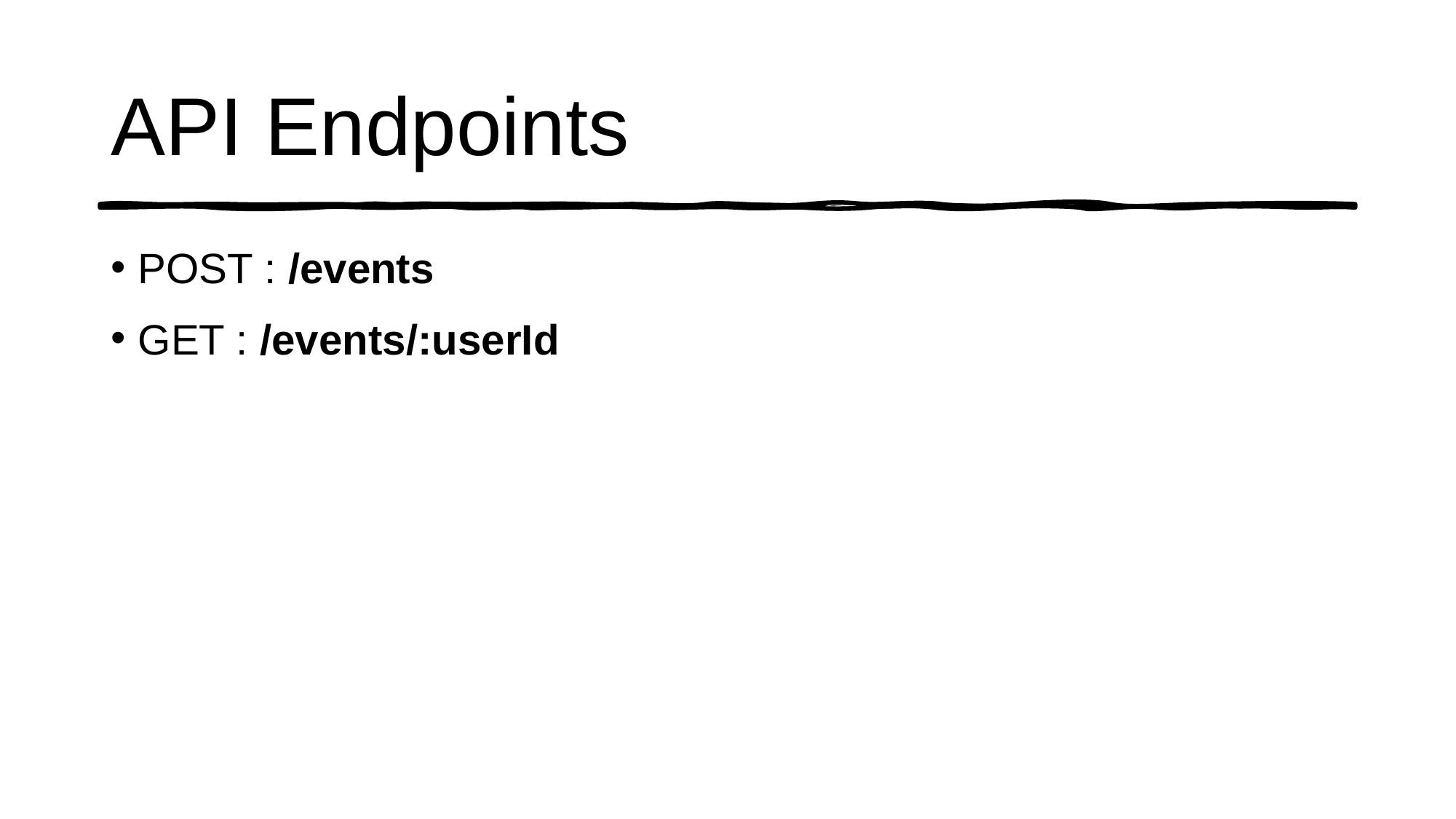

# API Endpoints
POST : /events
GET : /events/:userId